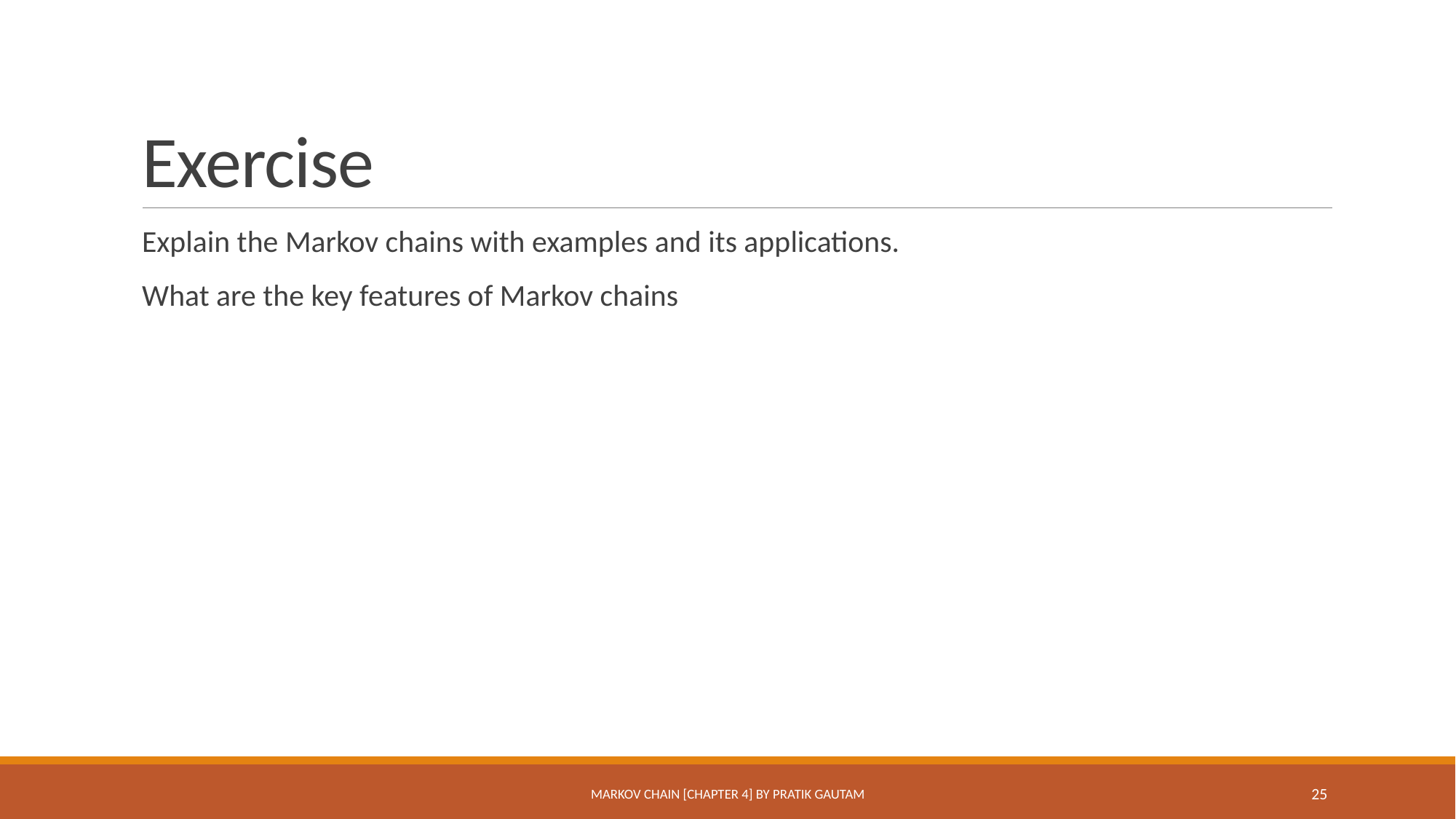

# Exercise
Explain the Markov chains with examples and its applications.
What are the key features of Markov chains
MARKOV CHAIN [Chapter 4] By Pratik Gautam
25